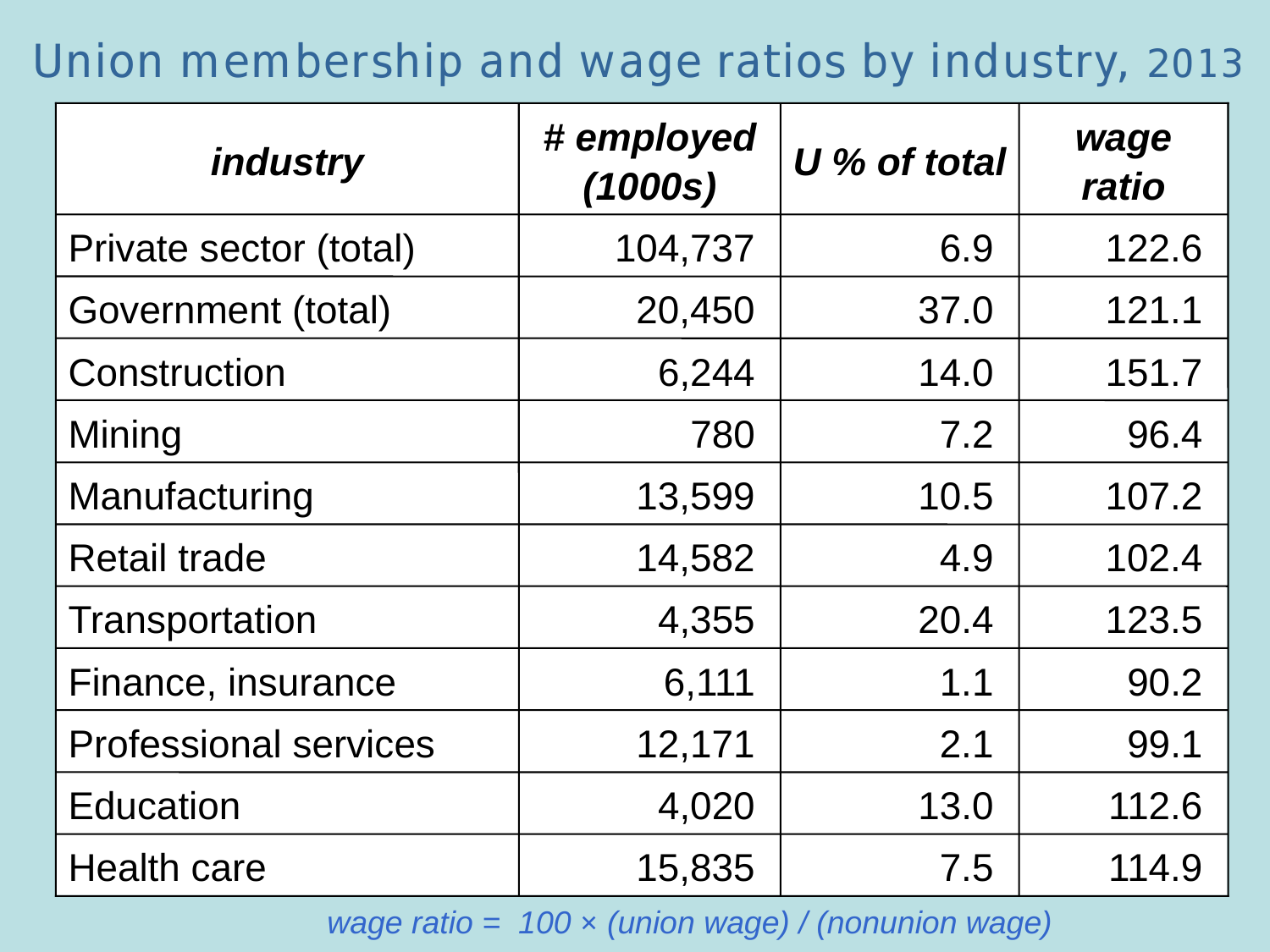

# Union membership and wage ratios by industry, 2013
industry

# employed (1000s)

U % of total

wage ratio

Private sector (total)

104,737
6.9
37.0
14.0
7.2
10.5
4.9
20.4
1.1
2.1
13.0
7.5
122.6
121.1
151.7
96.4
107.2
102.4
123.5
90.2
99.1
112.6
114.9
Government (total)

20,450
Construction

6,244
Mining

780
Manufacturing

13,599
Retail trade

14,582
Transportation

4,355
Finance, insurance

6,111
Professional services

12,171
Education

4,020
Health care

15,835

wage ratio =  100 × (union wage) / (nonunion wage)